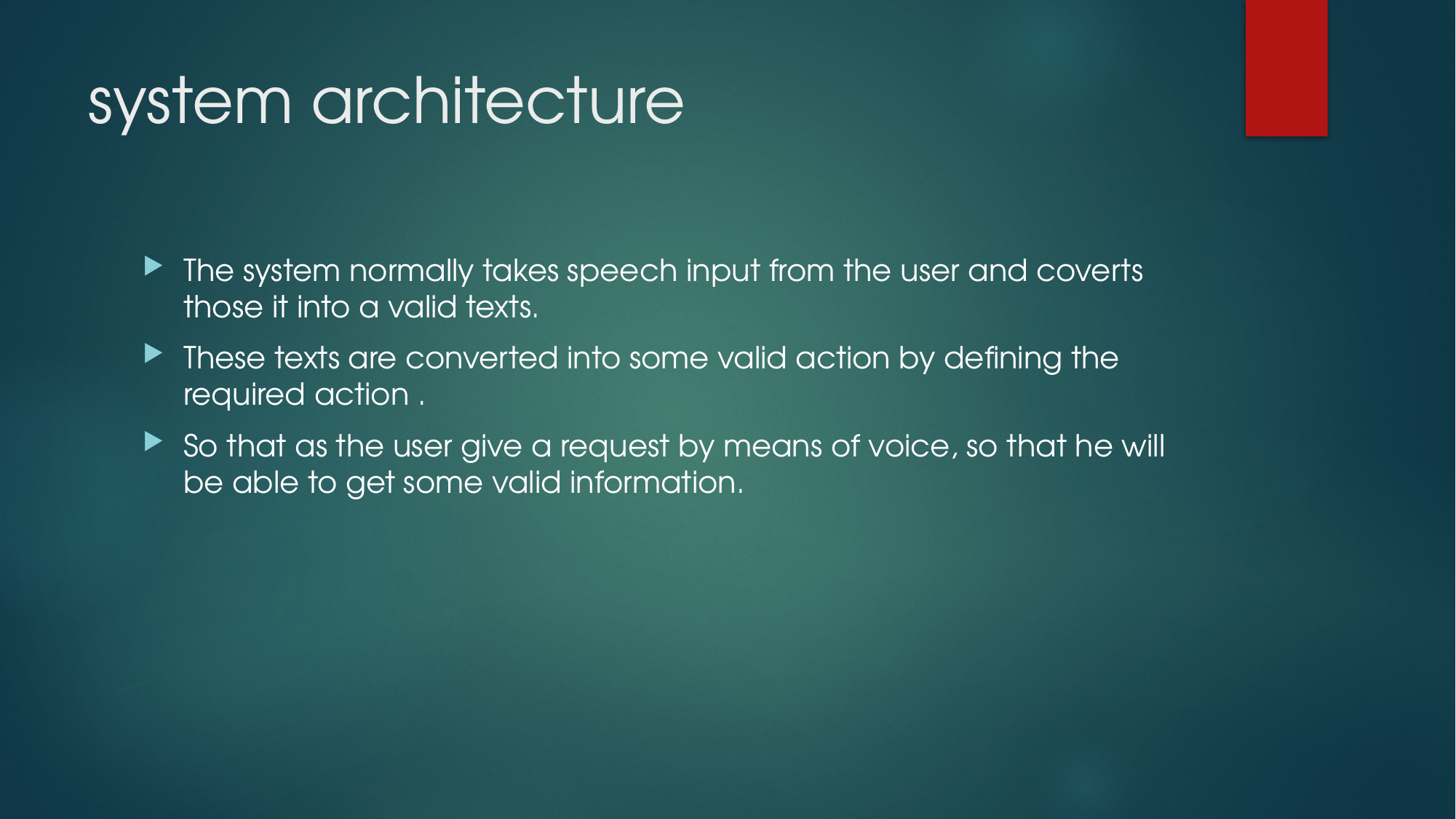

# system architecture
The system normally takes speech input from the user and coverts those it into a valid texts.
These texts are converted into some valid action by defining the required action .
So that as the user give a request by means of voice, so that he will be able to get some valid information.